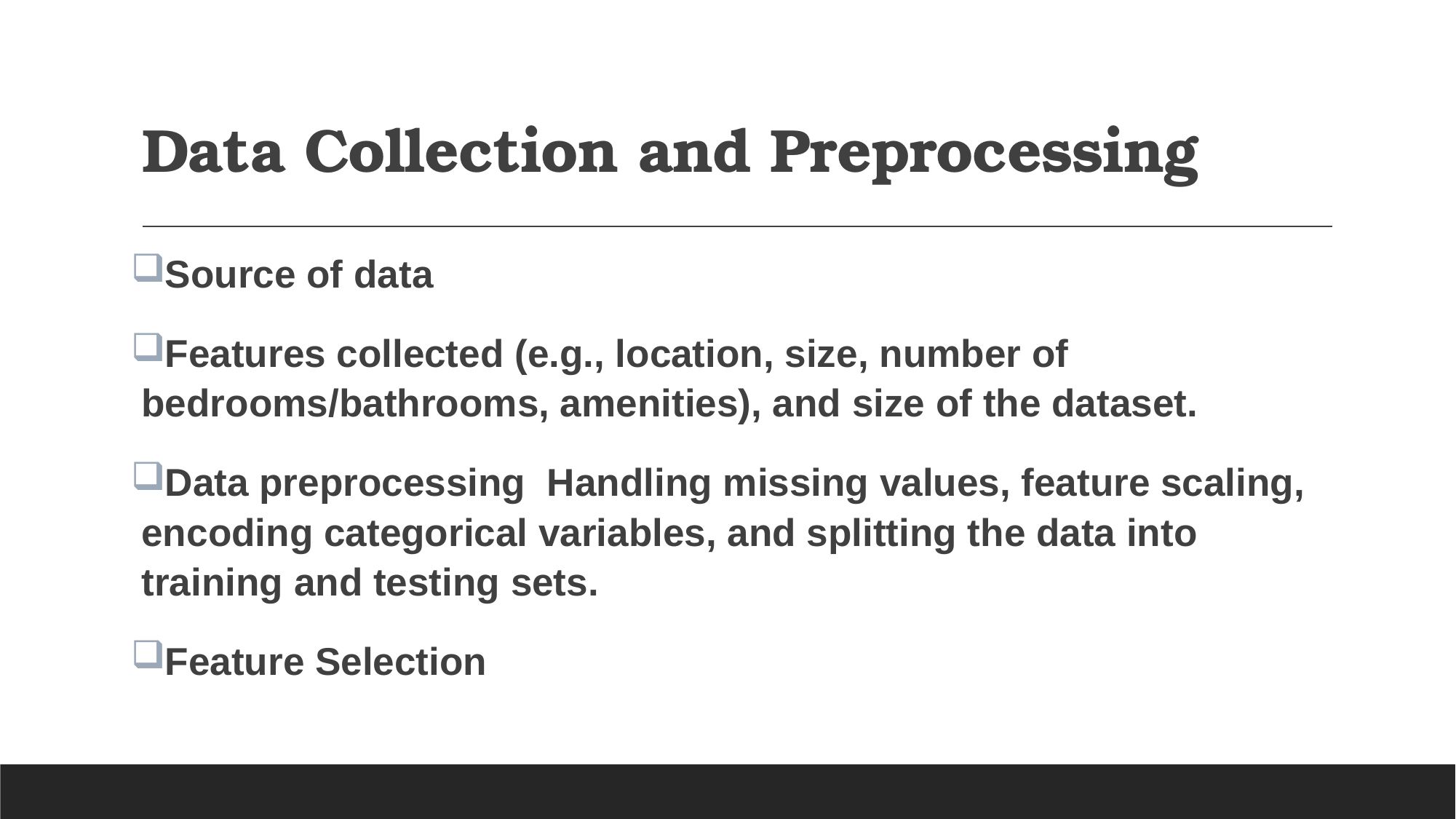

# Data Collection and Preprocessing
Source of data
Features collected (e.g., location, size, number of bedrooms/bathrooms, amenities), and size of the dataset.
Data preprocessing  Handling missing values, feature scaling, encoding categorical variables, and splitting the data into training and testing sets.
Feature Selection